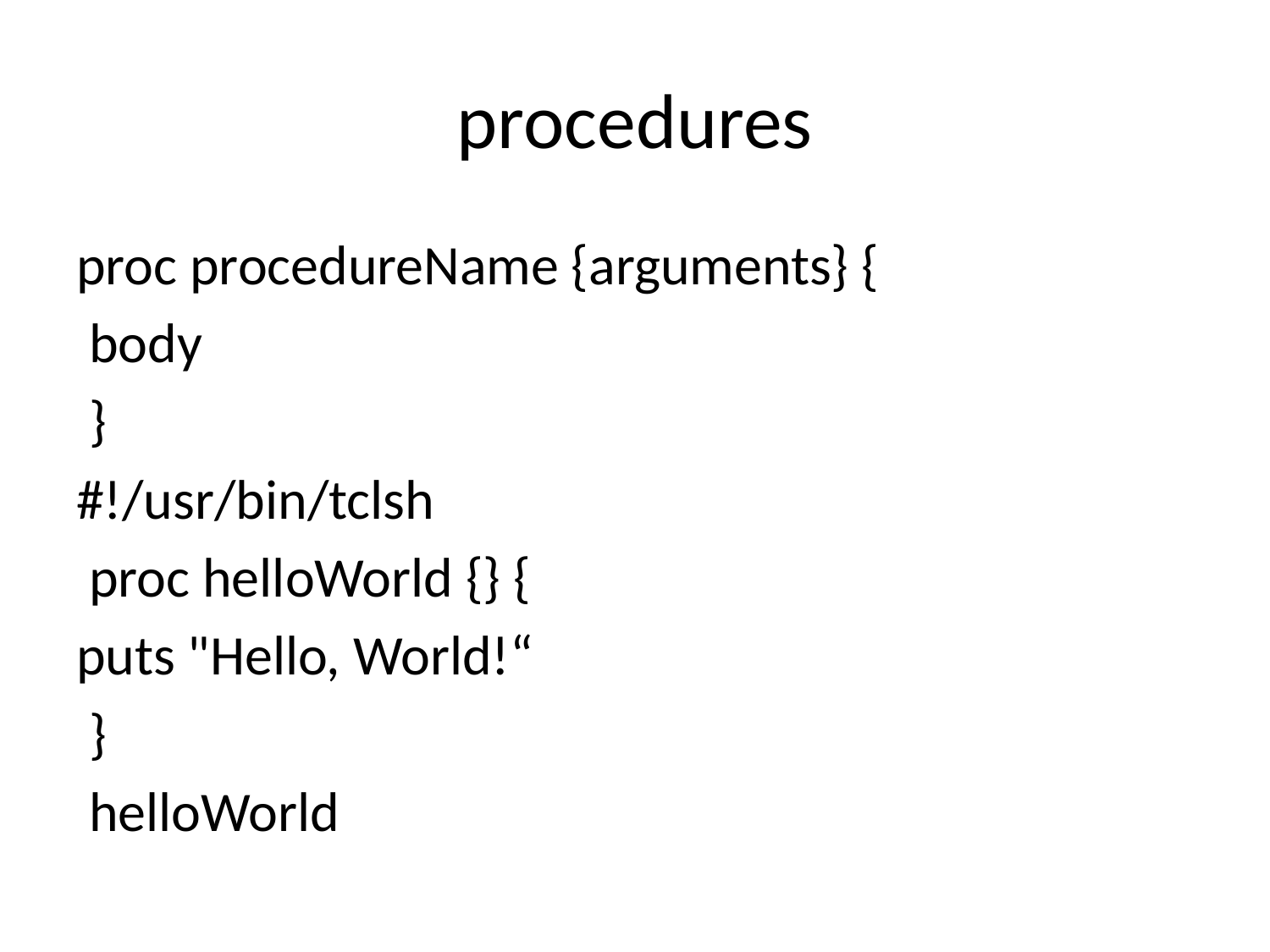

# procedures
proc procedureName {arguments} {
 body
 }
#!/usr/bin/tclsh
 proc helloWorld {} {
puts "Hello, World!“
 }
 helloWorld